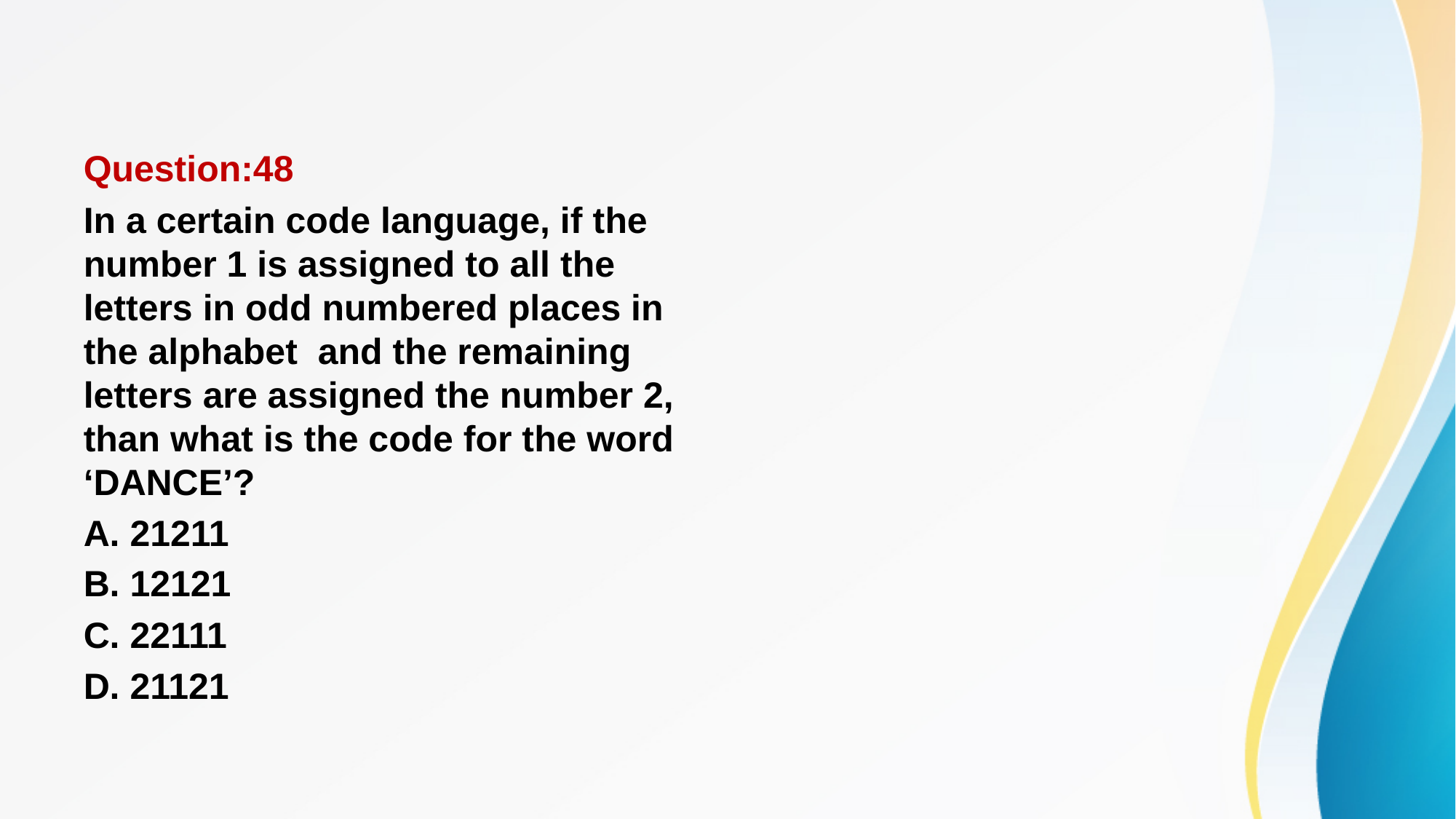

#
Question:48
In a certain code language, if the number 1 is assigned to all the letters in odd numbered places in the alphabet  and the remaining letters are assigned the number 2, than what is the code for the word ‘DANCE’?
A. 21211
B. 12121
C. 22111
D. 21121